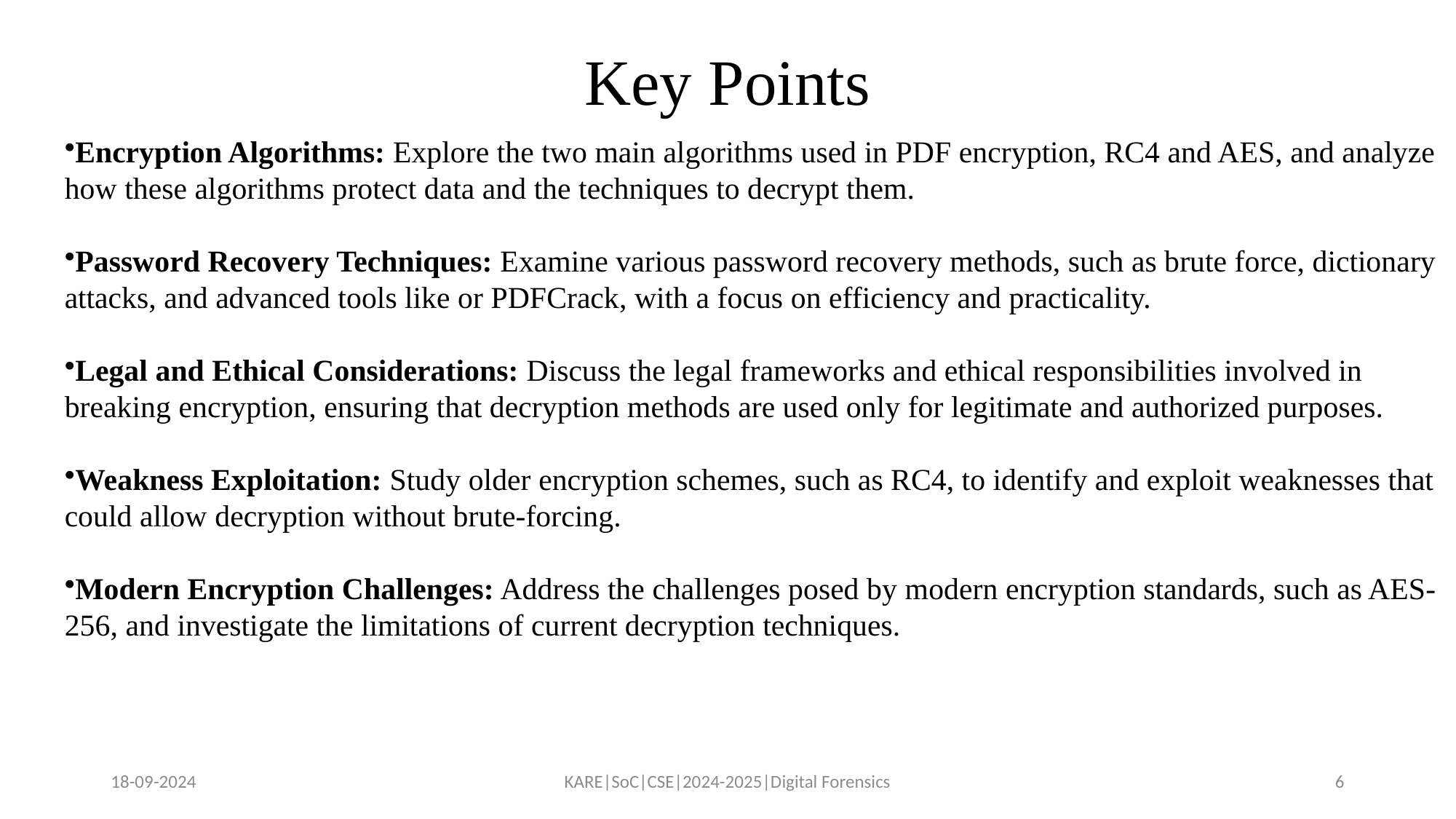

# Key Points
Encryption Algorithms: Explore the two main algorithms used in PDF encryption, RC4 and AES, and analyze how these algorithms protect data and the techniques to decrypt them.

Password Recovery Techniques: Examine various password recovery methods, such as brute force, dictionary attacks, and advanced tools like or PDFCrack, with a focus on efficiency and practicality.

Legal and Ethical Considerations: Discuss the legal frameworks and ethical responsibilities involved in breaking encryption, ensuring that decryption methods are used only for legitimate and authorized purposes.

Weakness Exploitation: Study older encryption schemes, such as RC4, to identify and exploit weaknesses that could allow decryption without brute-forcing.

Modern Encryption Challenges: Address the challenges posed by modern encryption standards, such as AES-256, and investigate the limitations of current decryption techniques.

18-09-2024
KARE|SoC|CSE|2024-2025|Digital Forensics
6